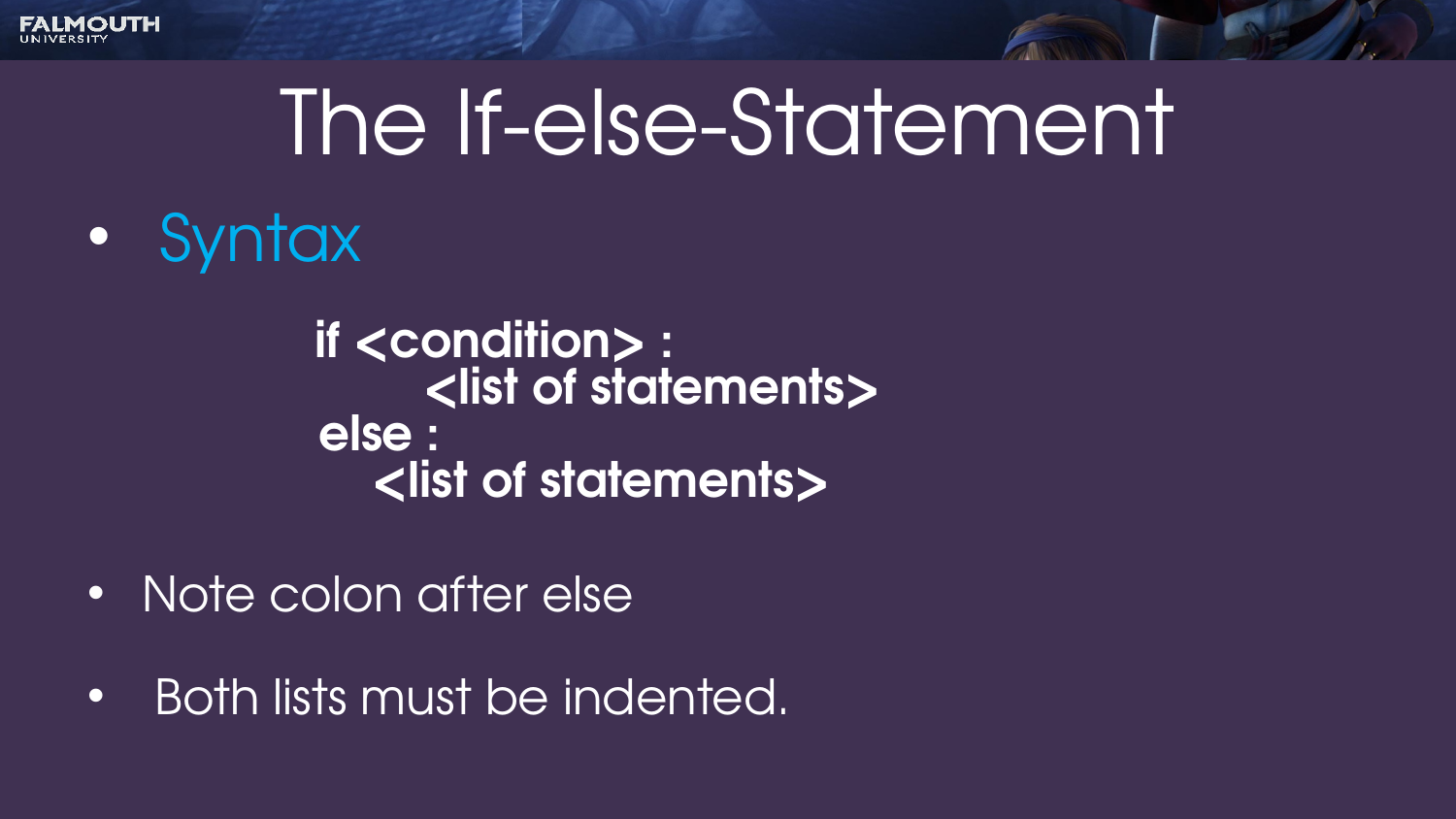

# The If-else-Statement
 Syntax
             if <condition> :
	          <list of statements>
             else :
                 <list of statements>
Note colon after else
 Both lists must be indented.